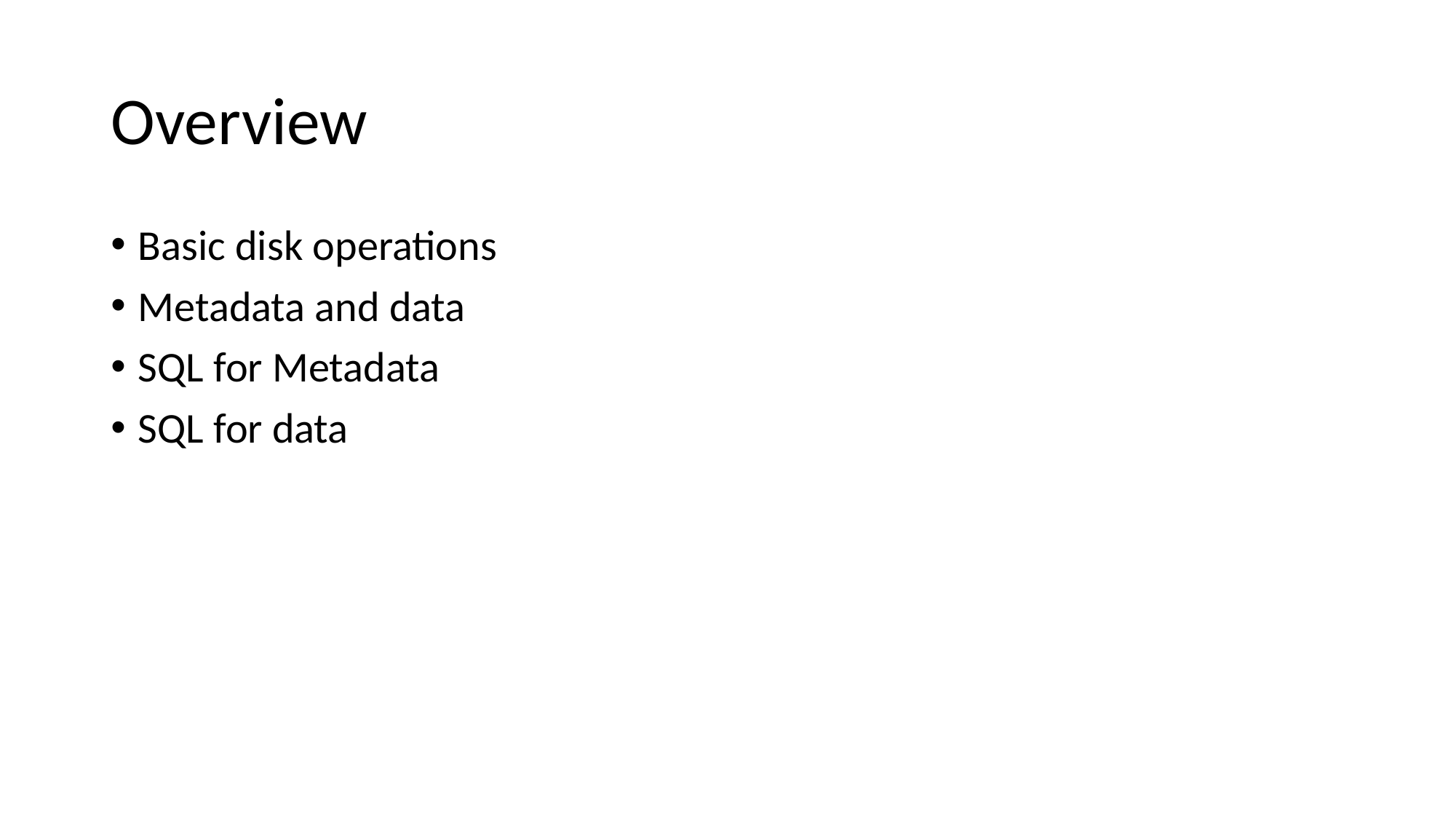

# Overview
Basic disk operations
Metadata and data
SQL for Metadata
SQL for data